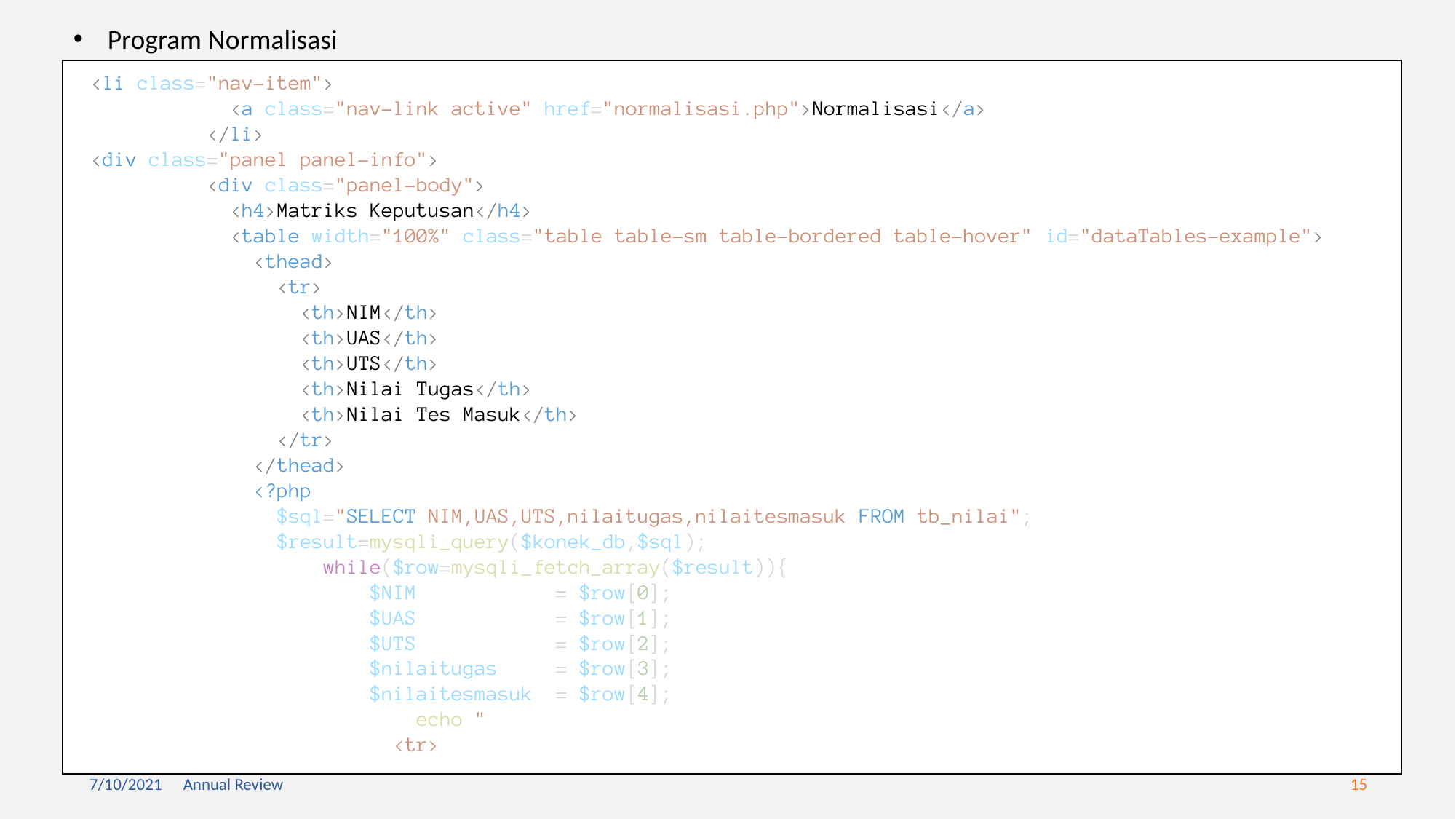

Program Normalisasi

<li class="nav-item">
            <a class="nav-link active" href="normalisasi.php">Normalisasi</a>
          </li>
<div class="panel panel-info">
          <div class="panel-body">
            <h4>Matriks Keputusan</h4>
            <table width="100%" class="table table-sm table-bordered table-hover" id="dataTables-example">
              <thead>
                <tr>
                  <th>NIM</th>
                  <th>UAS</th>
                  <th>UTS</th>
                  <th>Nilai Tugas</th>
                  <th>Nilai Tes Masuk</th>
                </tr>
              </thead>
              <?php
                $sql="SELECT NIM,UAS,UTS,nilaitugas,nilaitesmasuk FROM tb_nilai";
                $result=mysqli_query($konek_db,$sql);
                    while($row=mysqli_fetch_array($result)){
                        $NIM            = $row[0];
                        $UAS            = $row[1];
                        $UTS            = $row[2];
                        $nilaitugas     = $row[3];
                        $nilaitesmasuk  = $row[4];
                            echo "
                          <tr>